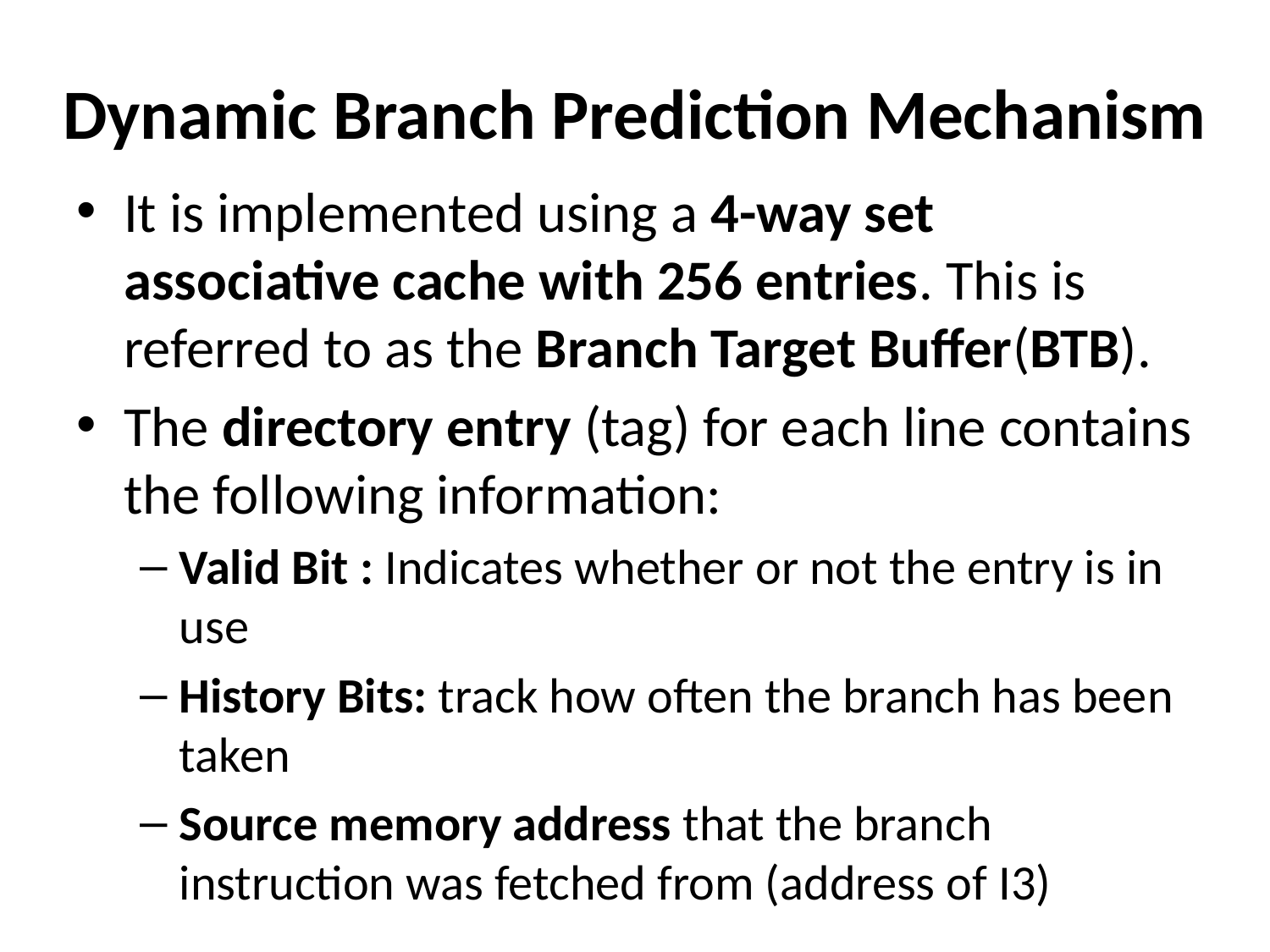

# Dynamic Branch Prediction Mechanism
It is implemented using a 4-way set associative cache with 256 entries. This is referred to as the Branch Target Buffer(BTB).
The directory entry (tag) for each line contains the following information:
Valid Bit : Indicates whether or not the entry is in use
History Bits: track how often the branch has been taken
Source memory address that the branch instruction was fetched from (address of I3)